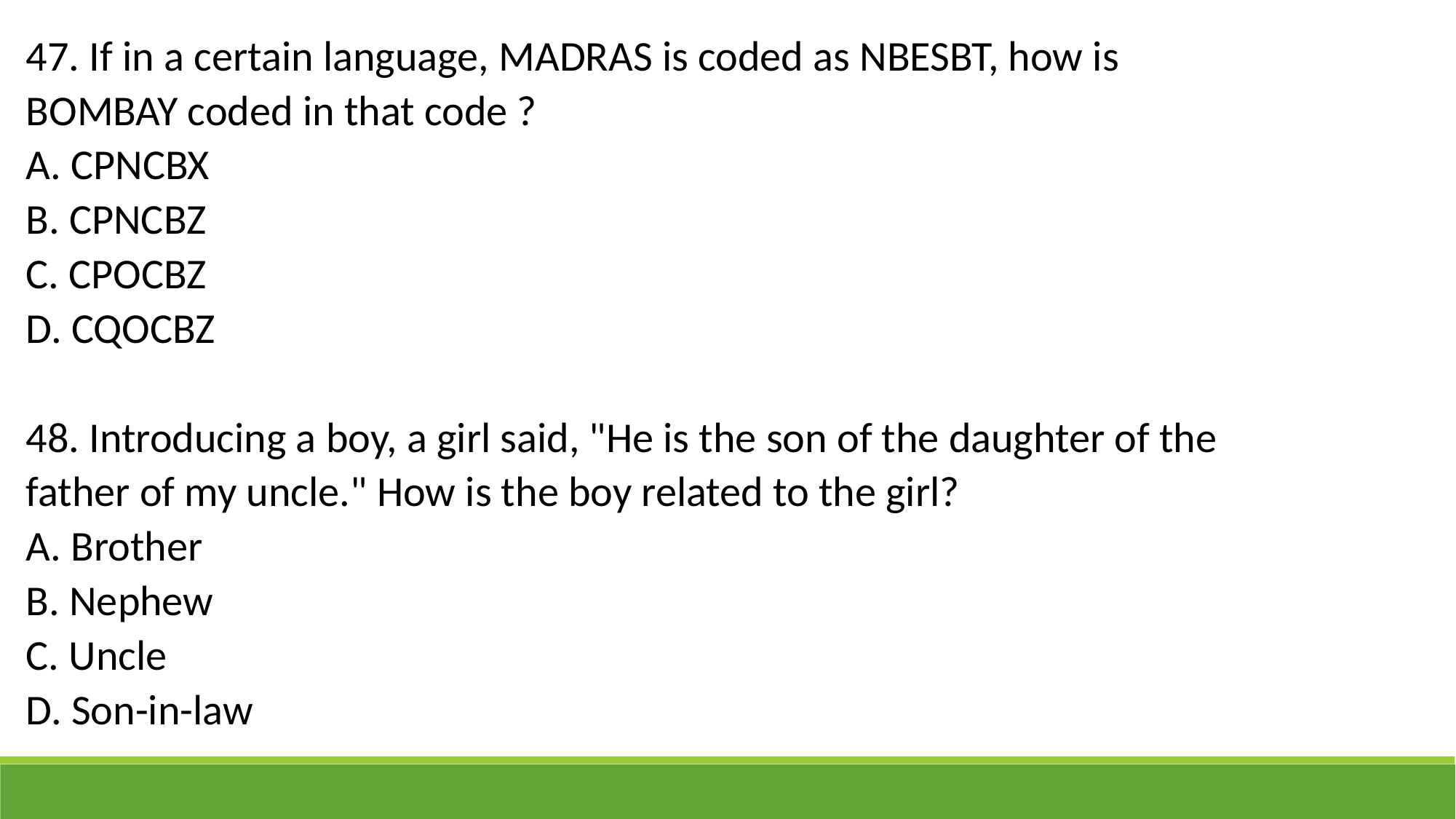

47. If in a certain language, MADRAS is coded as NBESBT, how is BOMBAY coded in that code ?
A. CPNCBX
B. CPNCBZ
C. CPOCBZ
D. CQOCBZ

48. Introducing a boy, a girl said, "He is the son of the daughter of the father of my uncle." How is the boy related to the girl?
A. Brother
B. Nephew
C. Uncle
D. Son-in-law